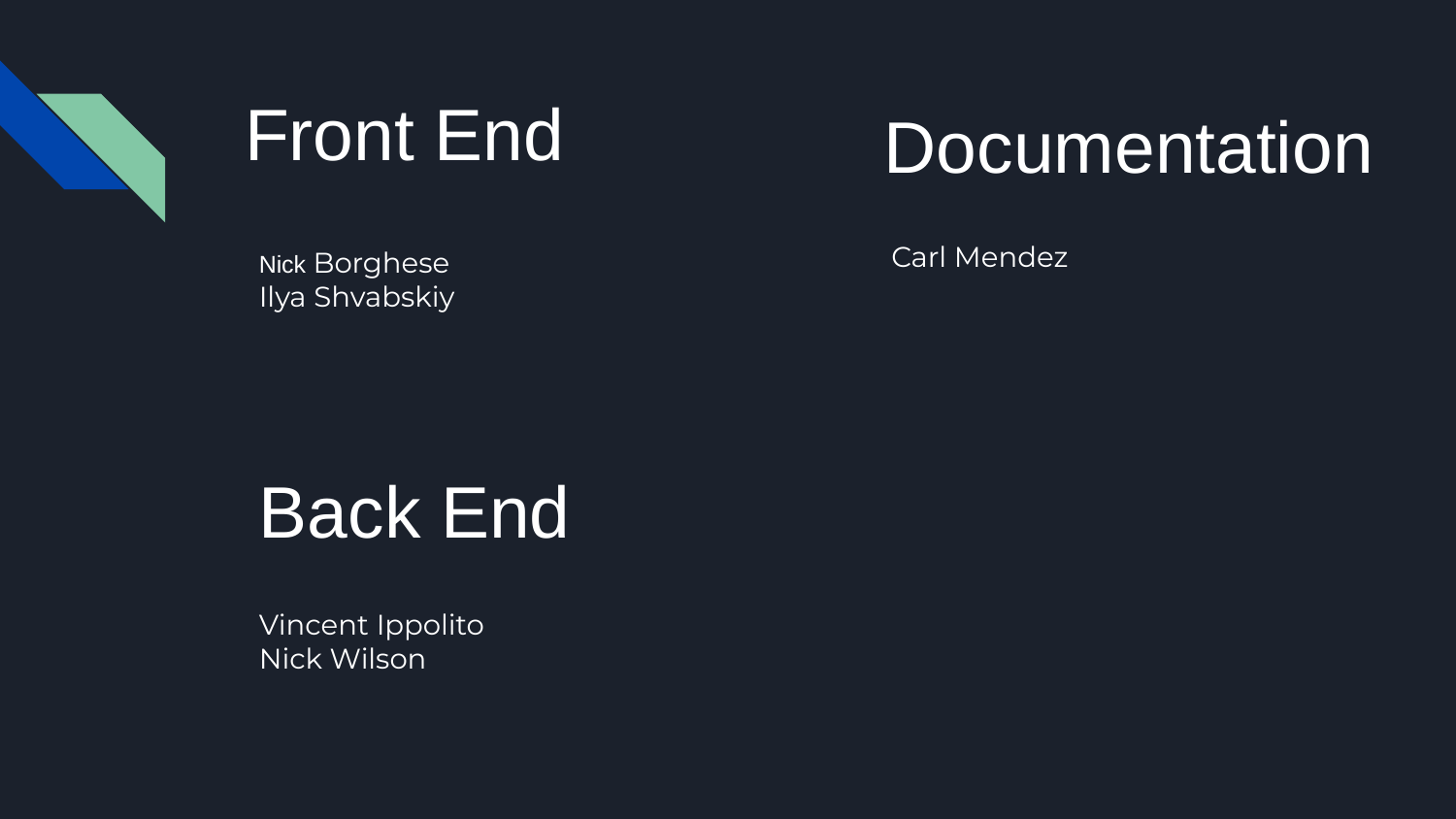

Front End
Documentation
Nick Borghese
Ilya Shvabskiy
Carl Mendez
Back End
Vincent Ippolito
Nick Wilson